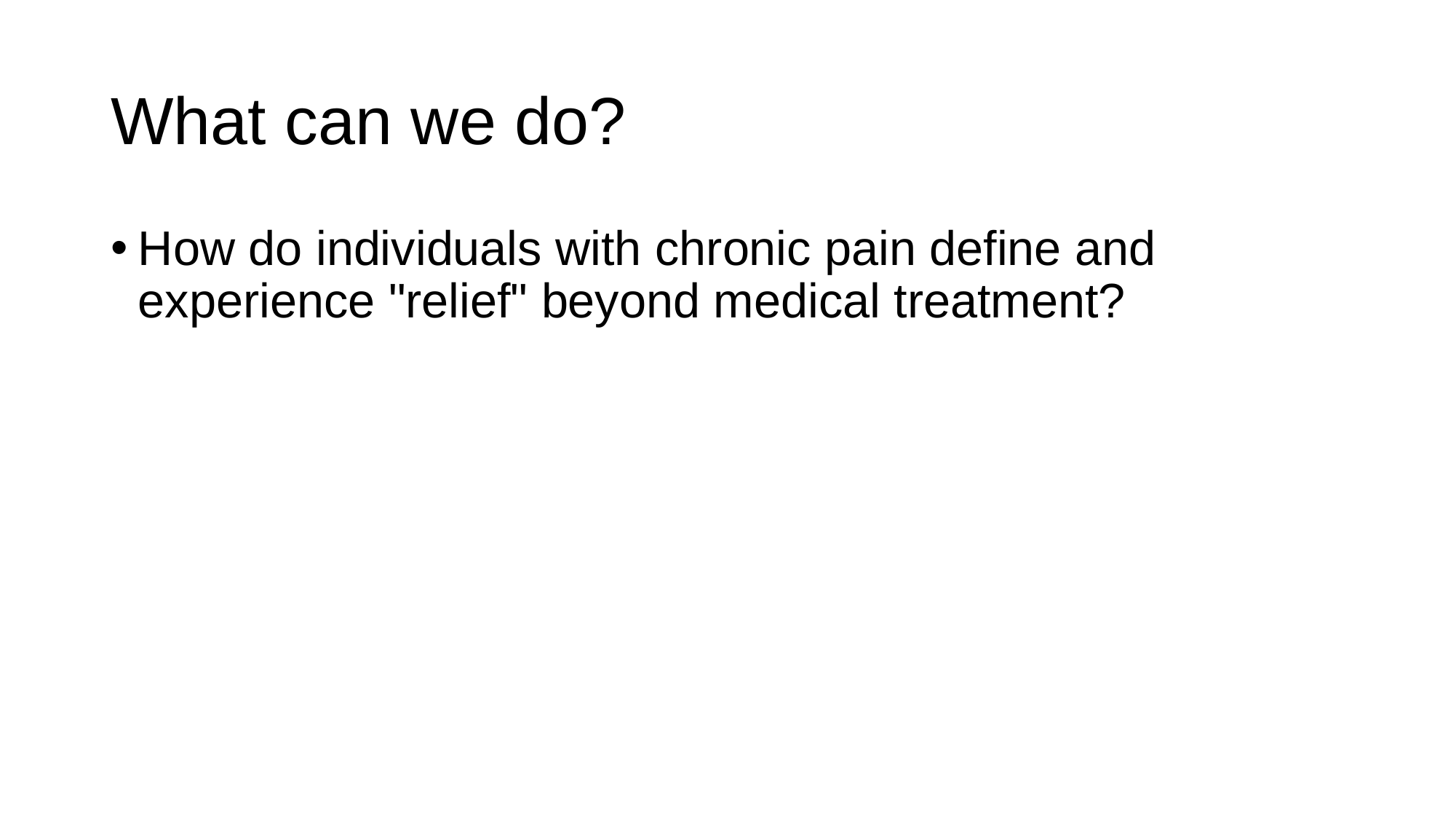

# What can we do?
How do individuals with chronic pain define and experience "relief" beyond medical treatment?